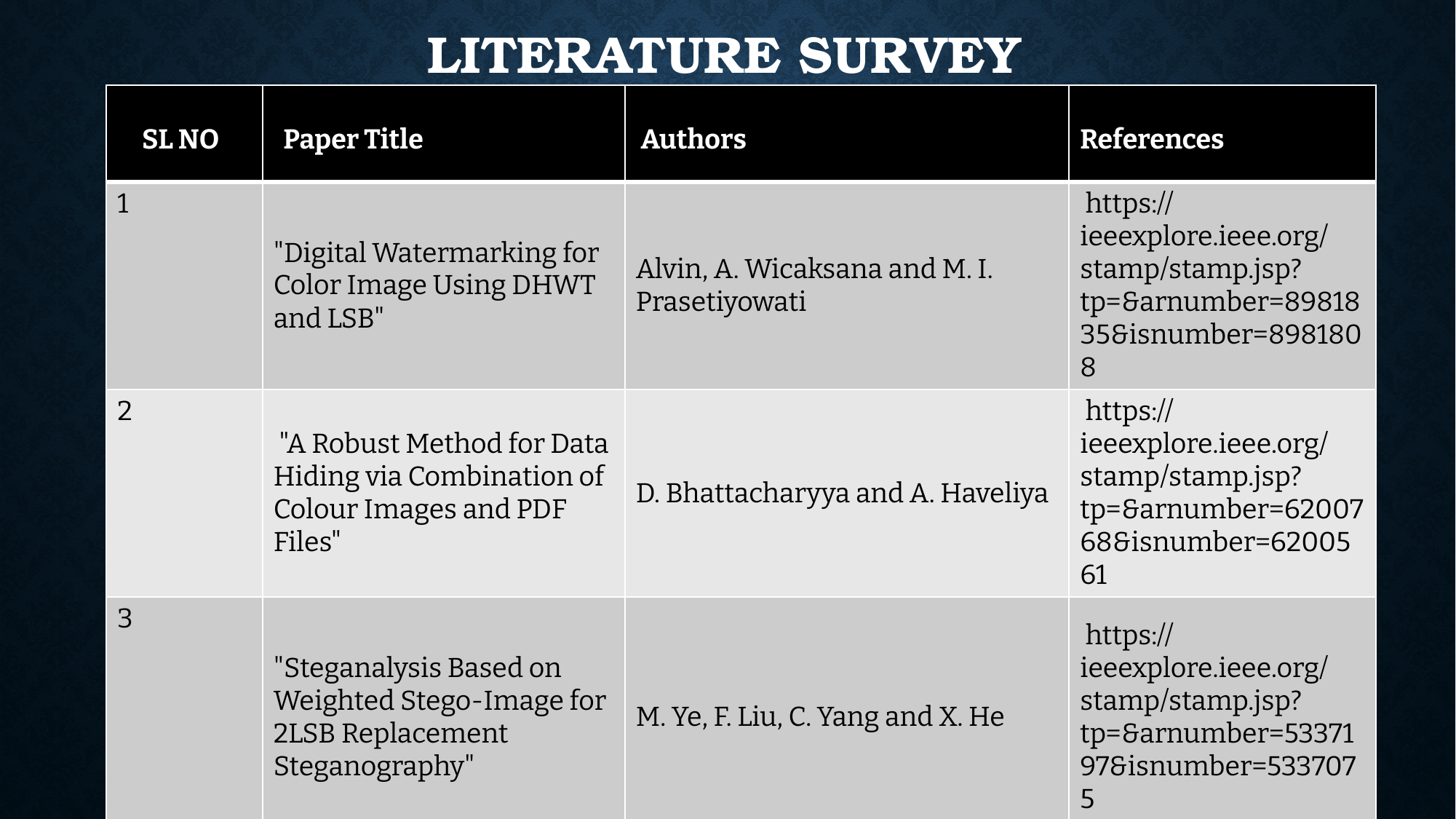

# LITERATURE SURVEY
| SL NO | Paper Title | Authors | References |
| --- | --- | --- | --- |
| 1 | "Digital Watermarking for Color Image Using DHWT and LSB" | Alvin, A. Wicaksana and M. I. Prasetiyowati | https://ieeexplore.ieee.org/stamp/stamp.jsp?tp=&arnumber=8981835&isnumber=8981808 |
| 2 | "A Robust Method for Data Hiding via Combination of Colour Images and PDF Files" | D. Bhattacharyya and A. Haveliya | https://ieeexplore.ieee.org/stamp/stamp.jsp?tp=&arnumber=6200768&isnumber=6200561 |
| 3 | "Steganalysis Based on Weighted Stego-Image for 2LSB Replacement Steganography" | M. Ye, F. Liu, C. Yang and X. He | https://ieeexplore.ieee.org/stamp/stamp.jsp?tp=&arnumber=5337197&isnumber=5337075 |